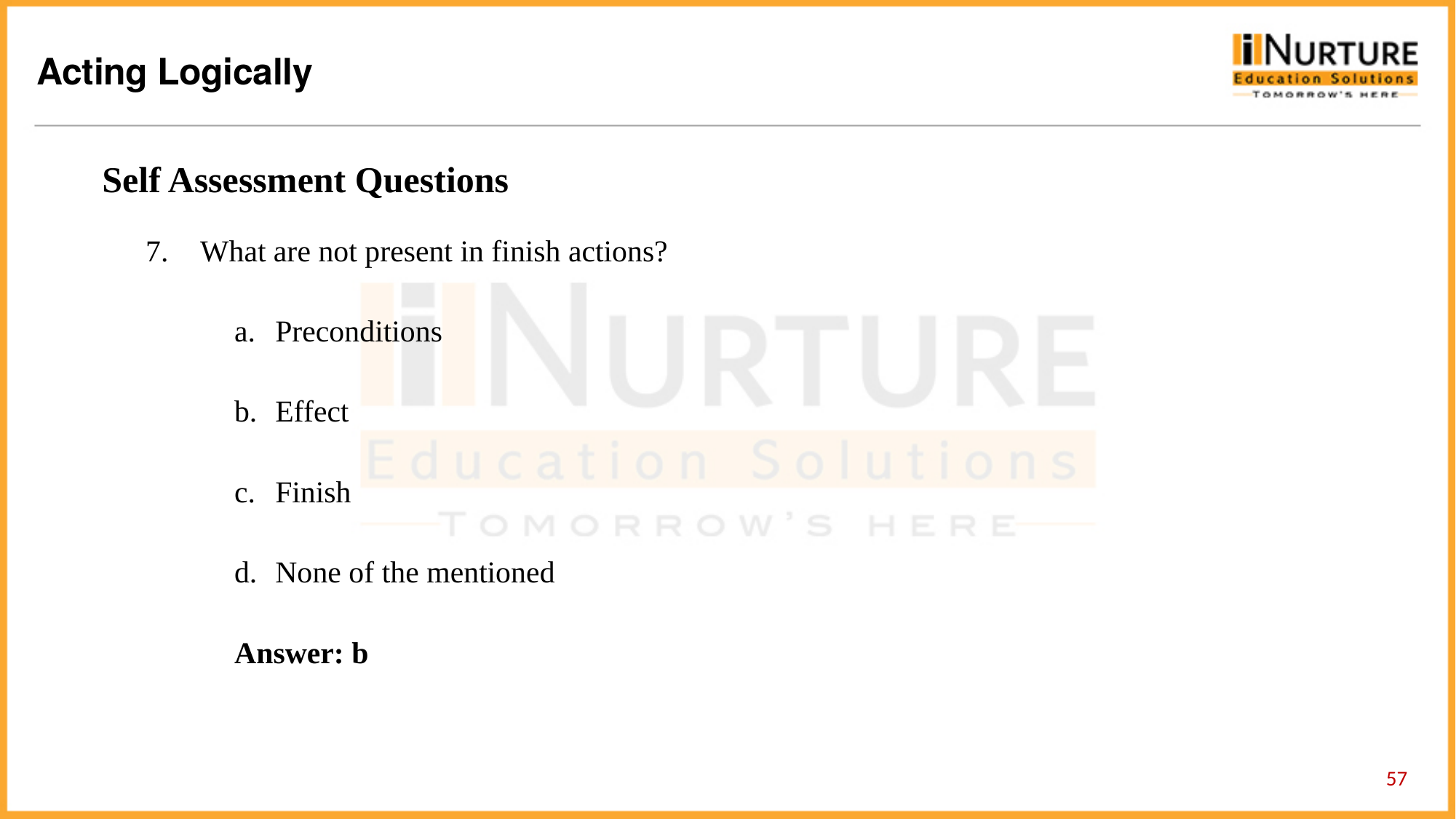

Self Assessment Questions
What are not present in finish actions?
Preconditions
Effect
Finish
None of the mentioned
Answer: b